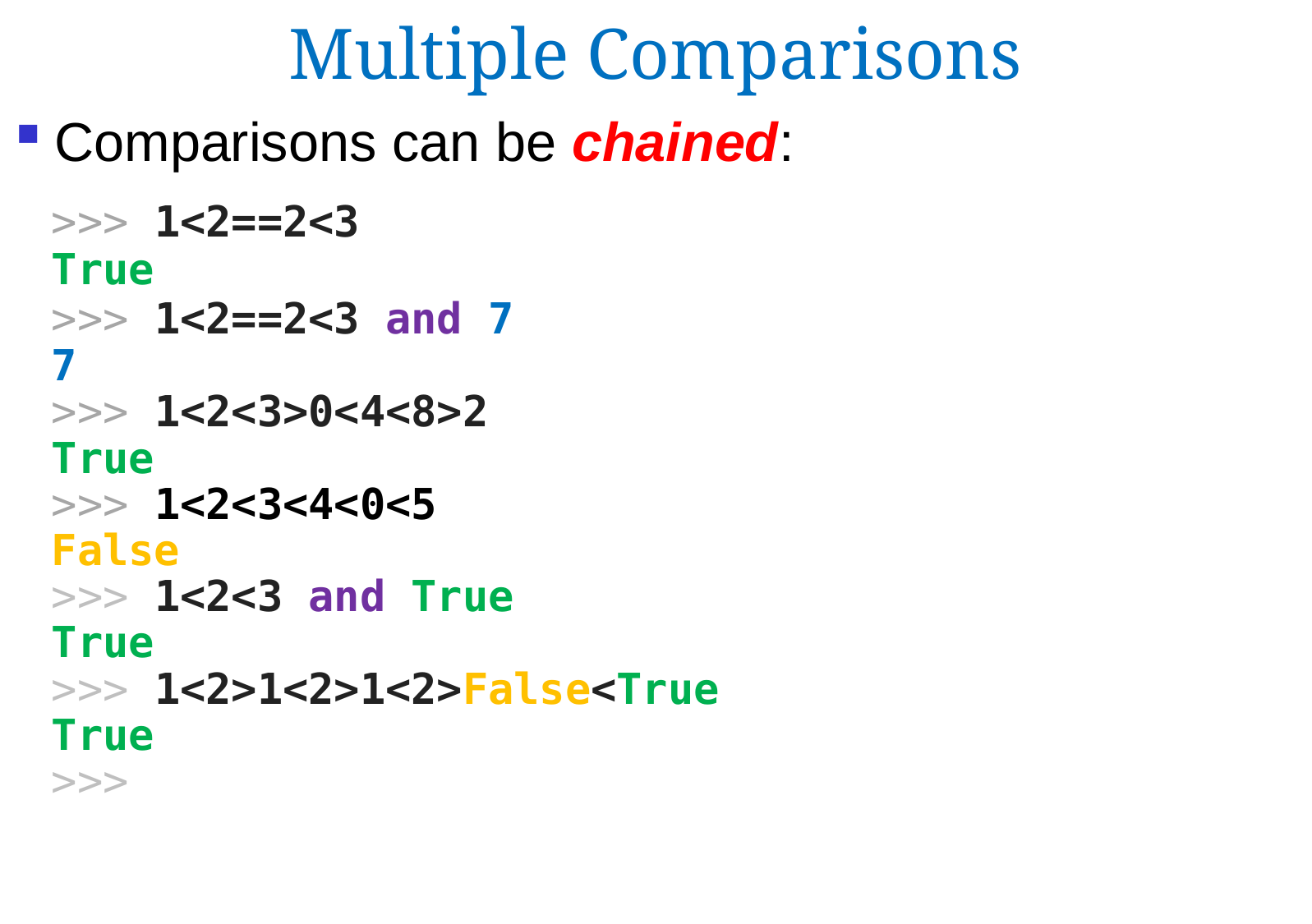

Multiple Comparisons
 Comparisons can be chained:

>>> 1<2==2<3
True
>>> 1<2==2<3 and 7
7
>>> 1<2<3>0<4<8>2
True
>>> 1<2<3<4<0<5
False
>>> 1<2<3 and True
True
>>> 1<2>1<2>1<2>False<True
True
>>>